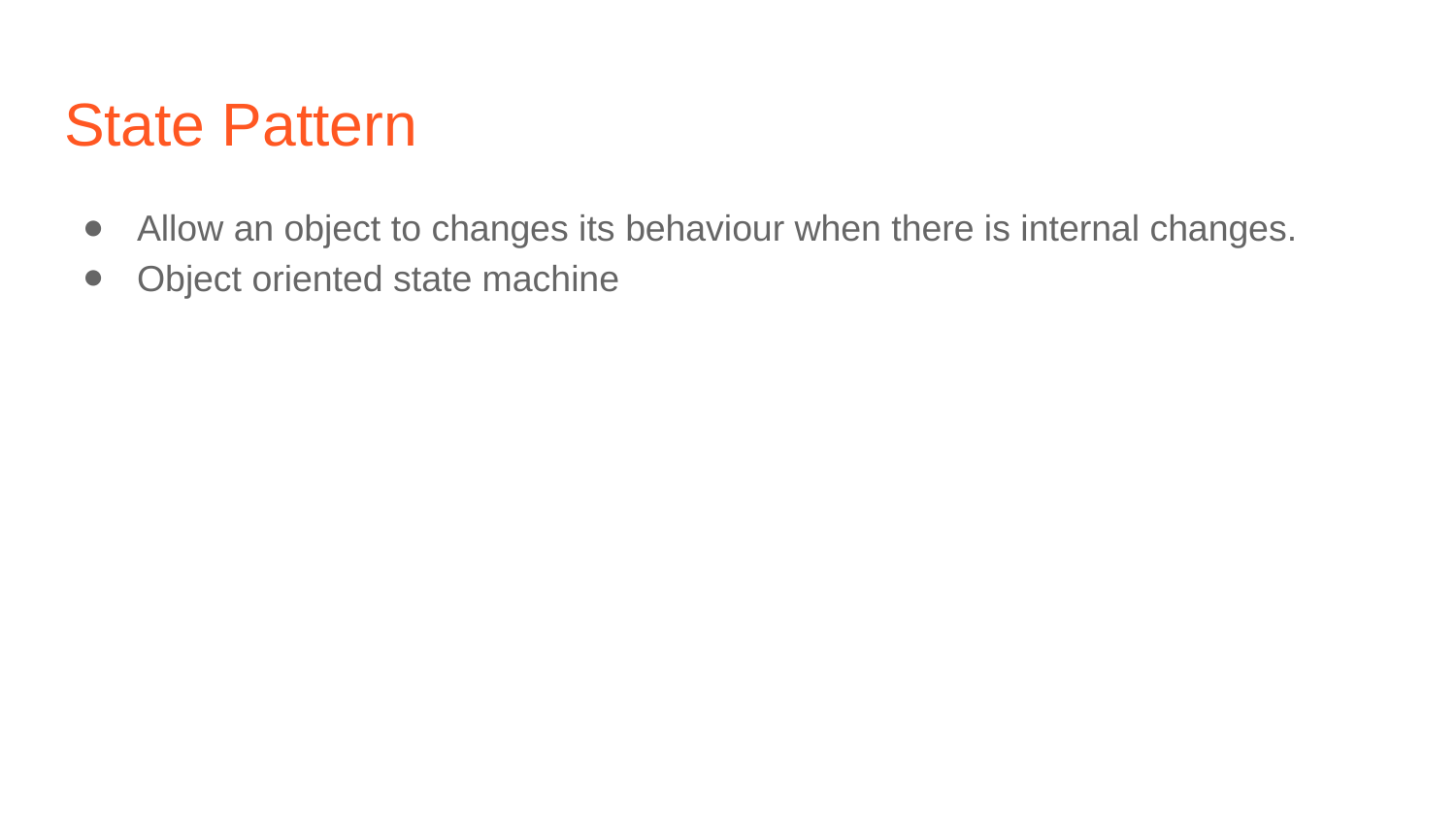

# State Pattern
Allow an object to changes its behaviour when there is internal changes.
Object oriented state machine